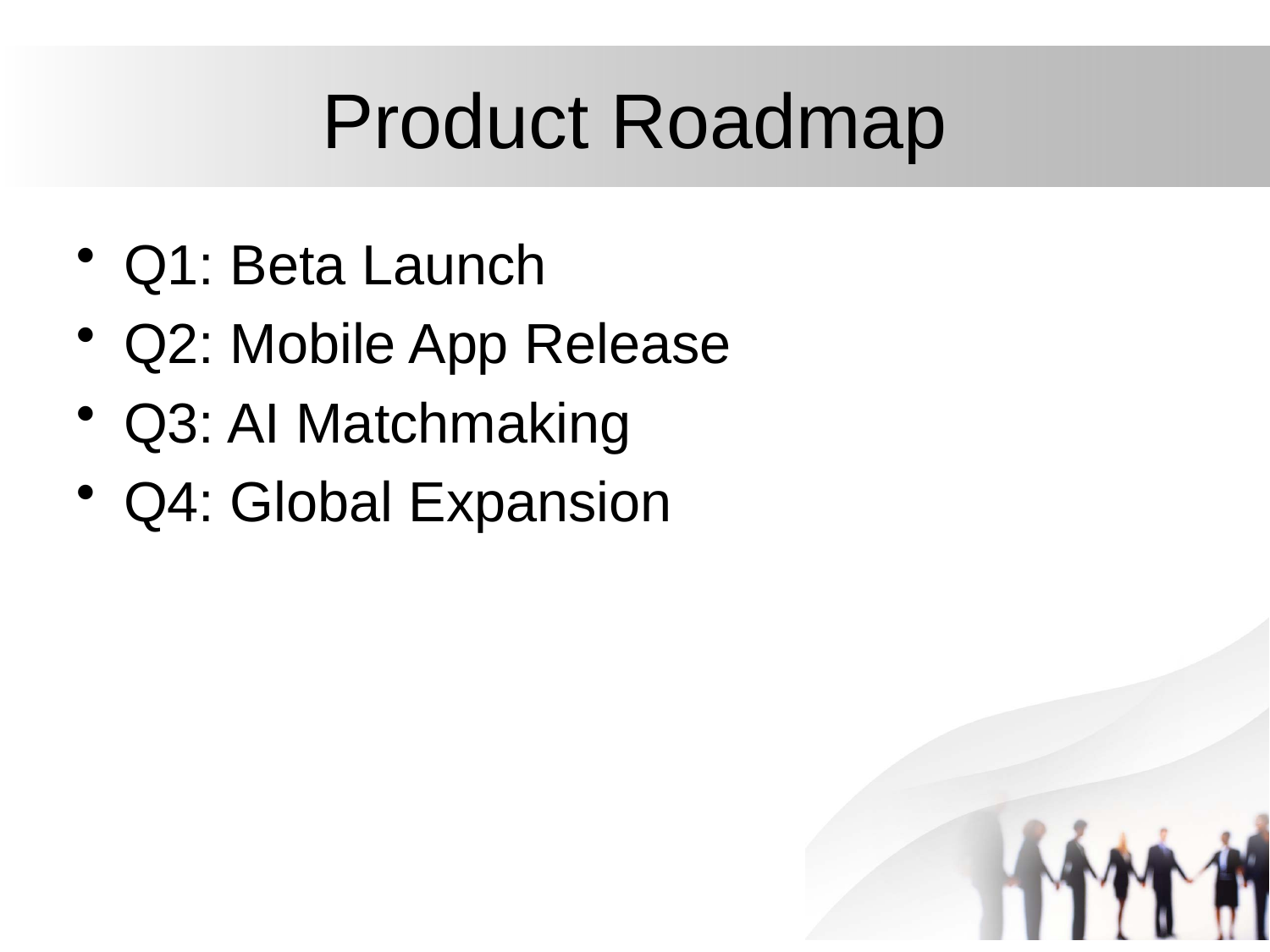

# Product Roadmap
Q1: Beta Launch
Q2: Mobile App Release
Q3: AI Matchmaking
Q4: Global Expansion